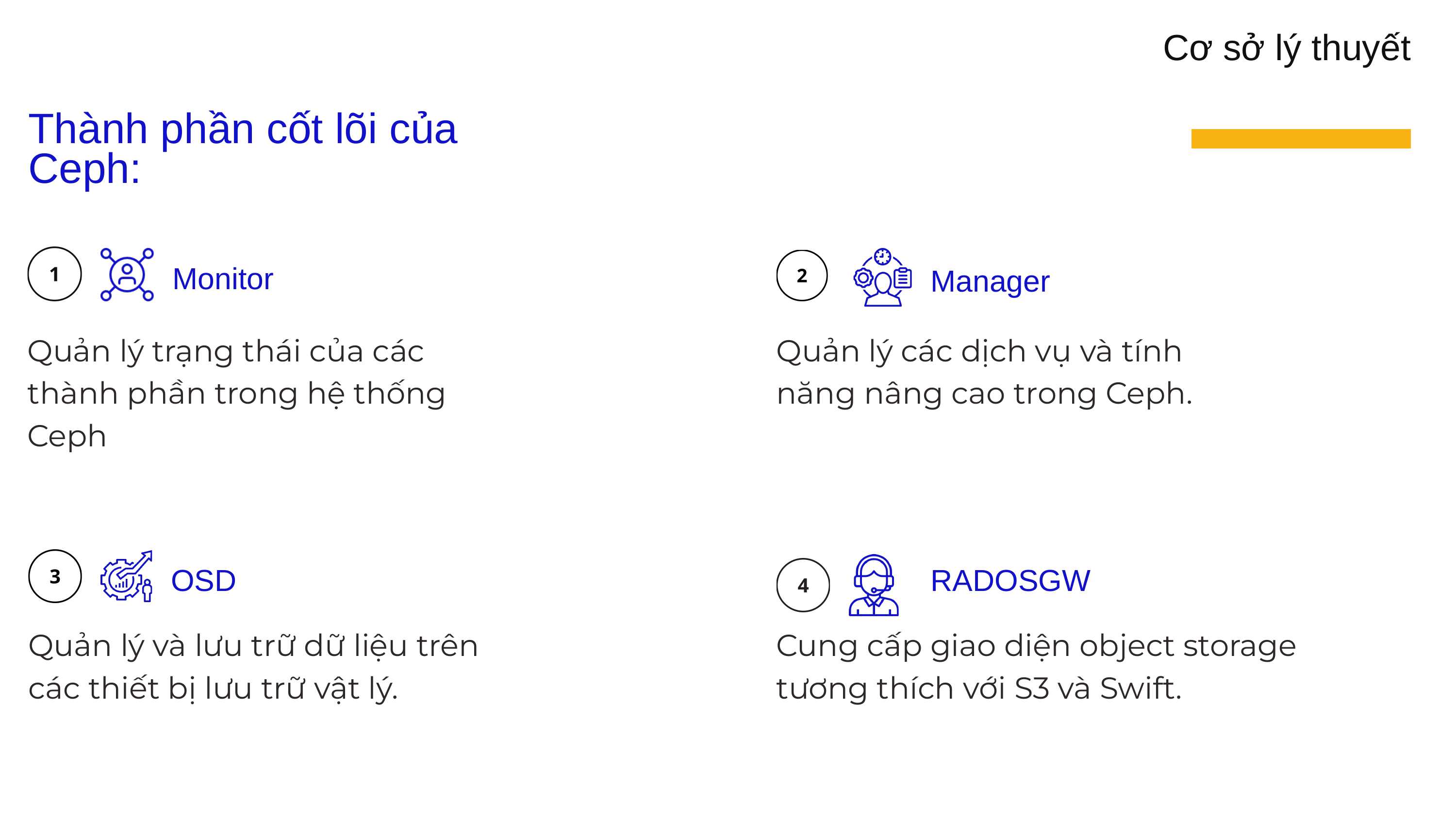

Cơ sở lý thuyết
Thành phần cốt lõi của Ceph:

Monitor
Manager
Quản lý trạng thái của các thành phần trong hệ thống Ceph
Quản lý các dịch vụ và tính năng nâng cao trong Ceph.

OSD
RADOSGW

Quản lý và lưu trữ dữ liệu trên các thiết bị lưu trữ vật lý.

Cung cấp giao diện object storage tương thích với S3 và Swift.